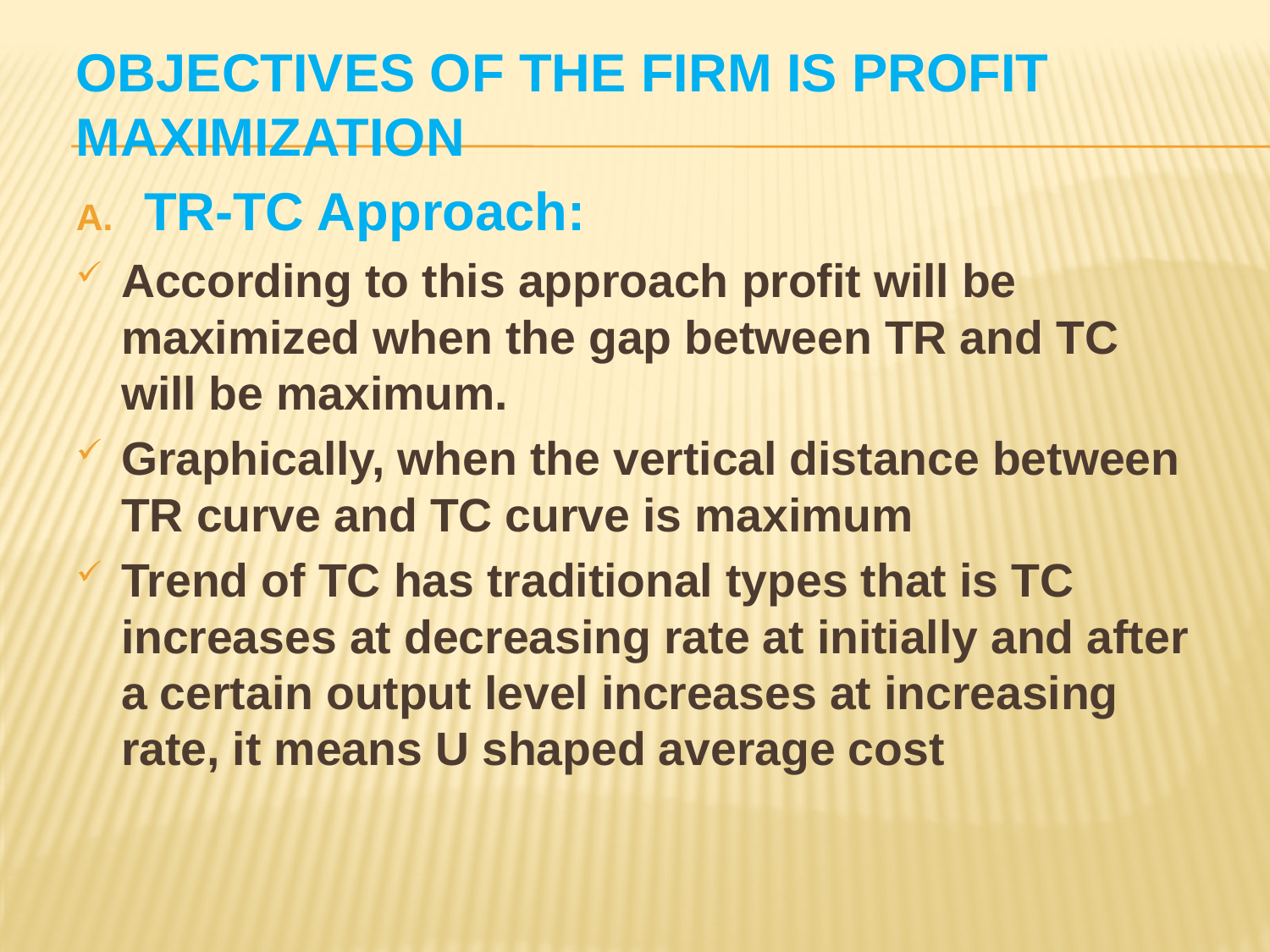

OBJECTIVES OF THE FIRM IS PROFIT MAXIMIZATION
TR-TC Approach:
According to this approach profit will be maximized when the gap between TR and TC will be maximum.
Graphically, when the vertical distance between TR curve and TC curve is maximum
Trend of TC has traditional types that is TC increases at decreasing rate at initially and after a certain output level increases at increasing rate, it means U shaped average cost